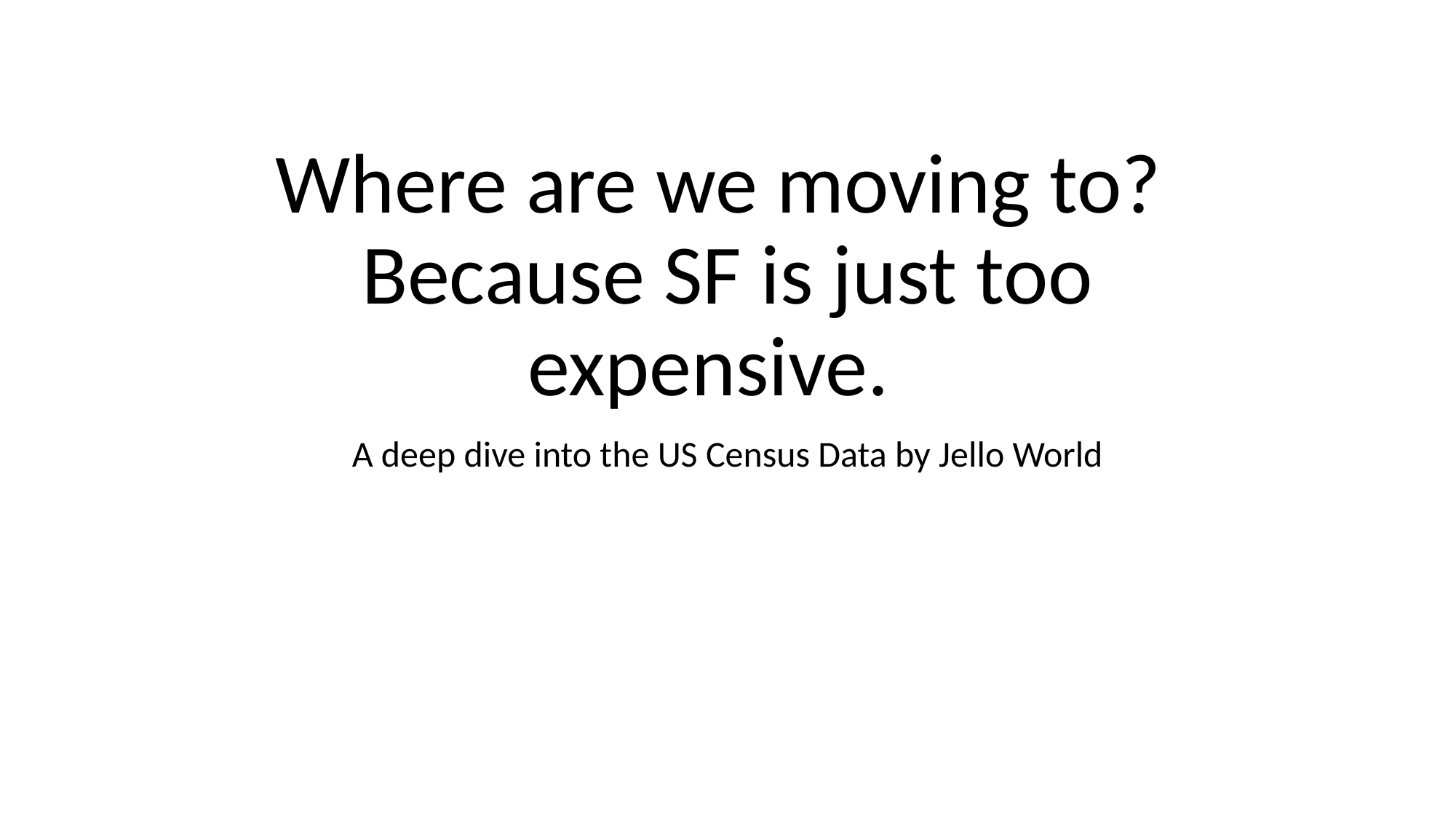

# Where are we moving to?  Because SF is just too expensive.
A deep dive into the US Census Data by Jello World